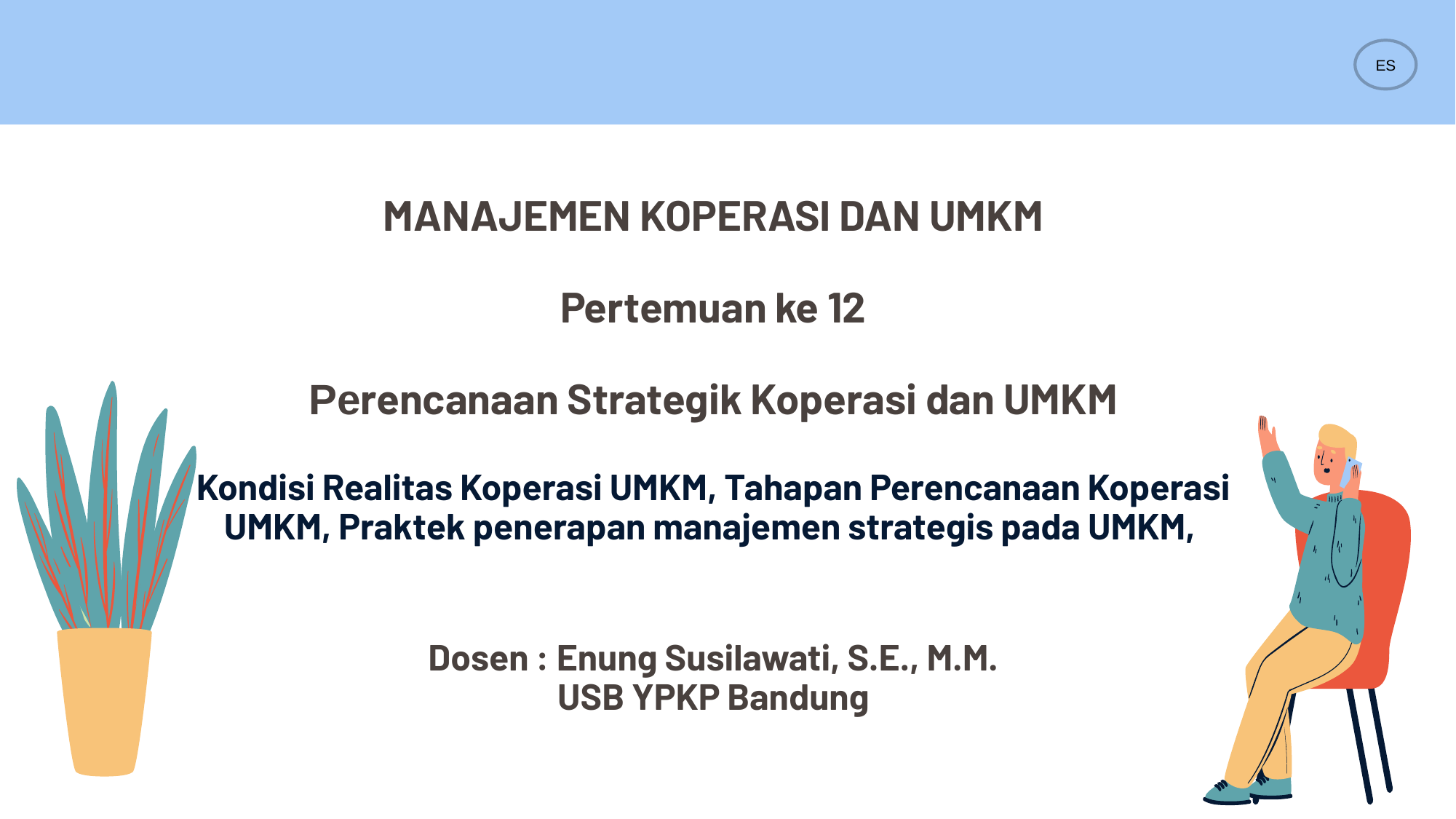

ES
# MANAJEMEN KOPERASI DAN UMKM Pertemuan ke 12 Perencanaan Strategik Koperasi dan UMKM Kondisi Realitas Koperasi UMKM, Tahapan Perencanaan Koperasi UMKM, Praktek penerapan manajemen strategis pada UMKM, Dosen : Enung Susilawati, S.E., M.M. USB YPKP Bandung